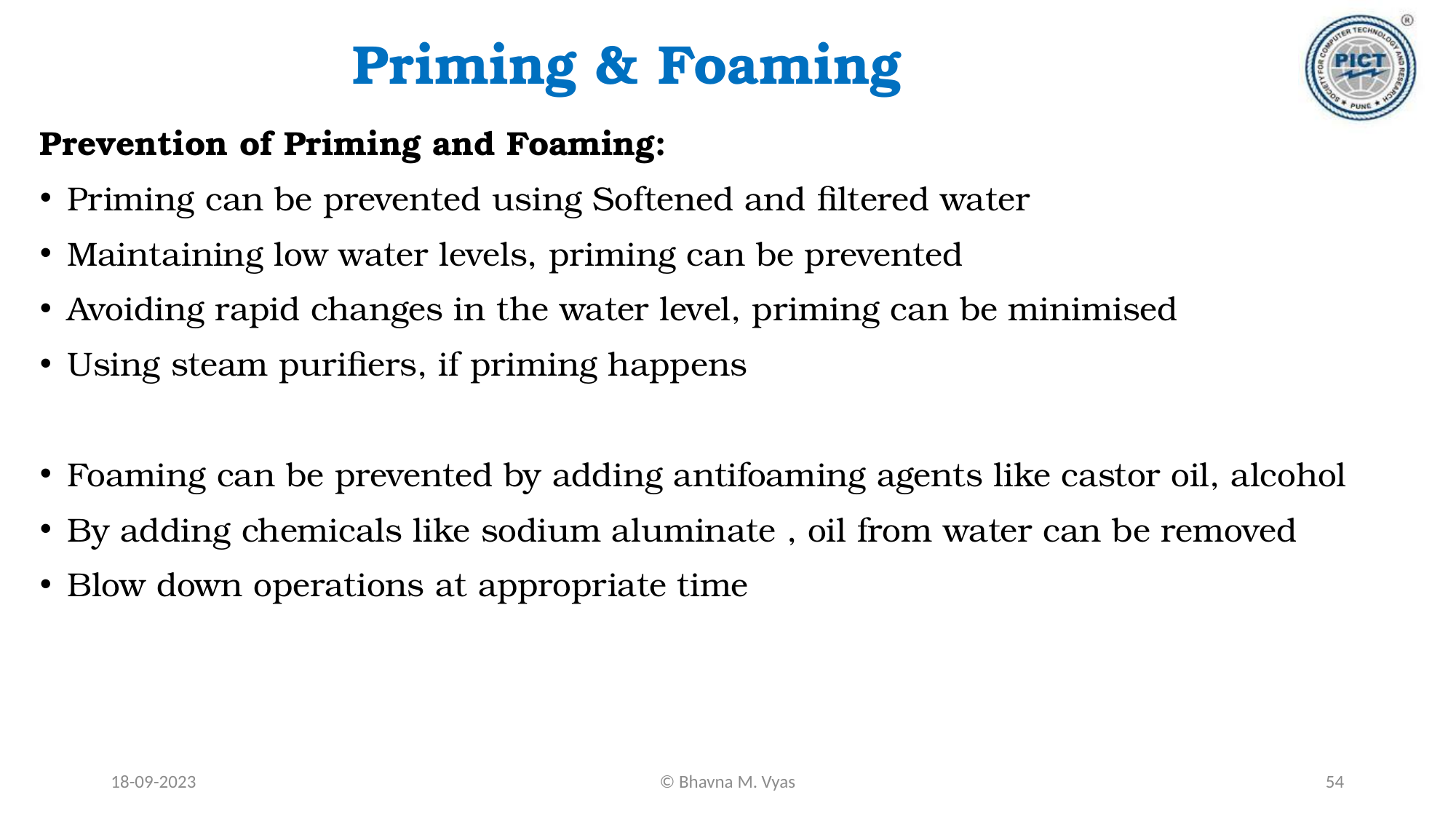

# Priming & Foaming
Prevention of Priming and Foaming:
Priming can be prevented using Softened and filtered water
Maintaining low water levels, priming can be prevented
Avoiding rapid changes in the water level, priming can be minimised
Using steam purifiers, if priming happens

Foaming can be prevented by adding antifoaming agents like castor oil, alcohol
By adding chemicals like sodium aluminate , oil from water can be removed
Blow down operations at appropriate time

18-09-2023
© Bhavna M. Vyas
54